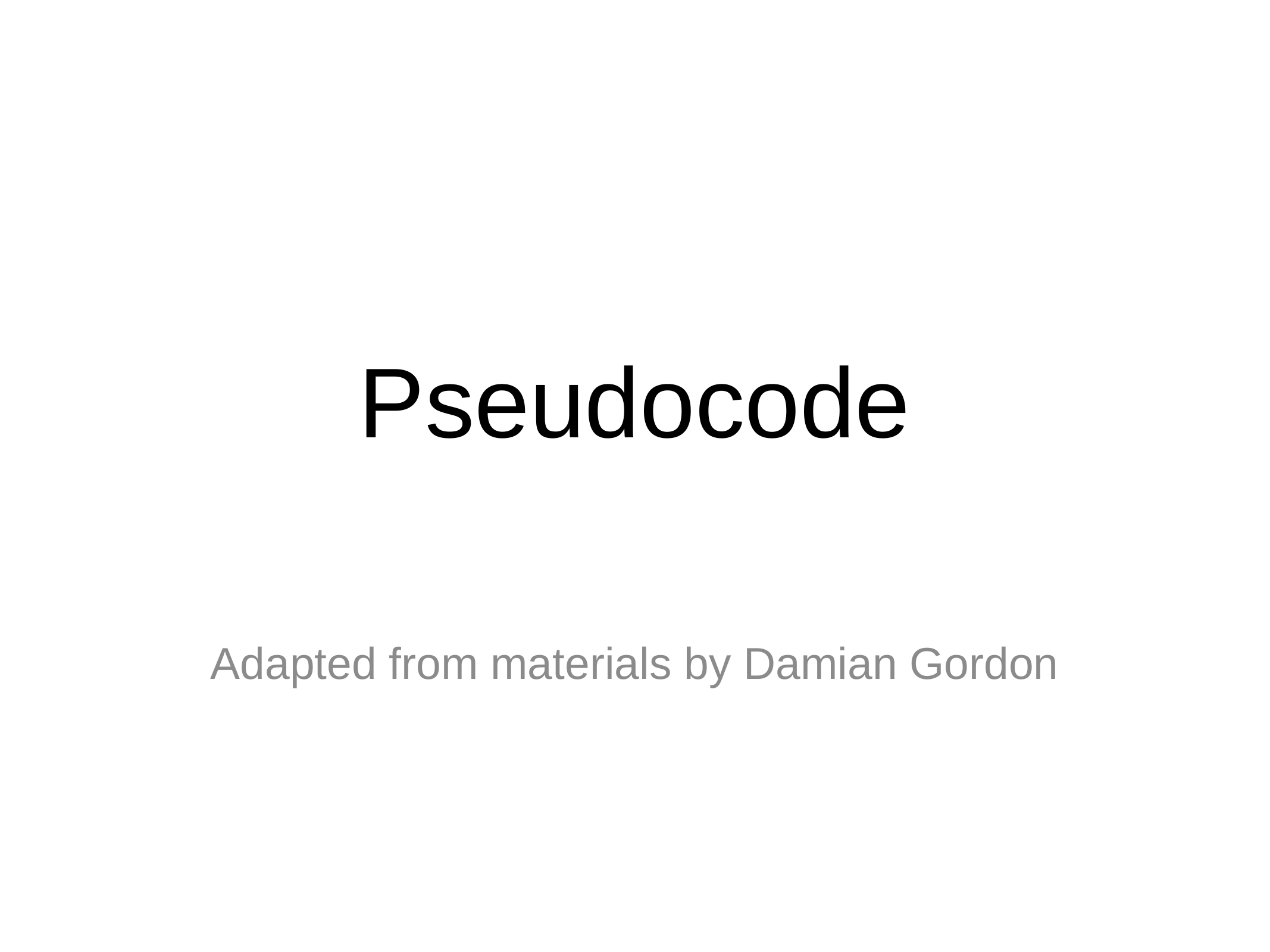

# Pseudocode
Adapted from materials by Damian Gordon